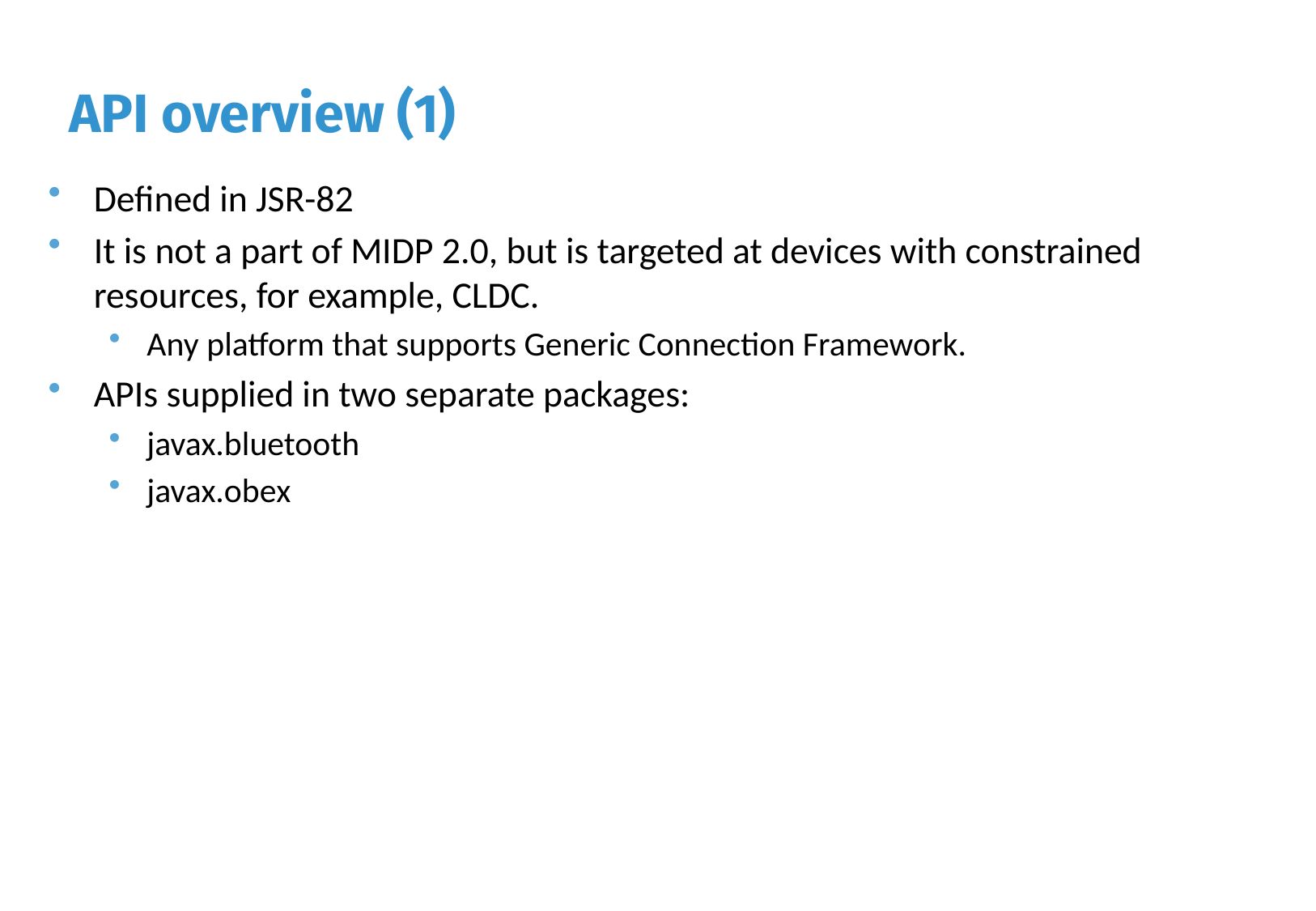

# API overview (1)
Defined in JSR-82
It is not a part of MIDP 2.0, but is targeted at devices with constrained resources, for example, CLDC.
Any platform that supports Generic Connection Framework.
APIs supplied in two separate packages:
javax.bluetooth
javax.obex